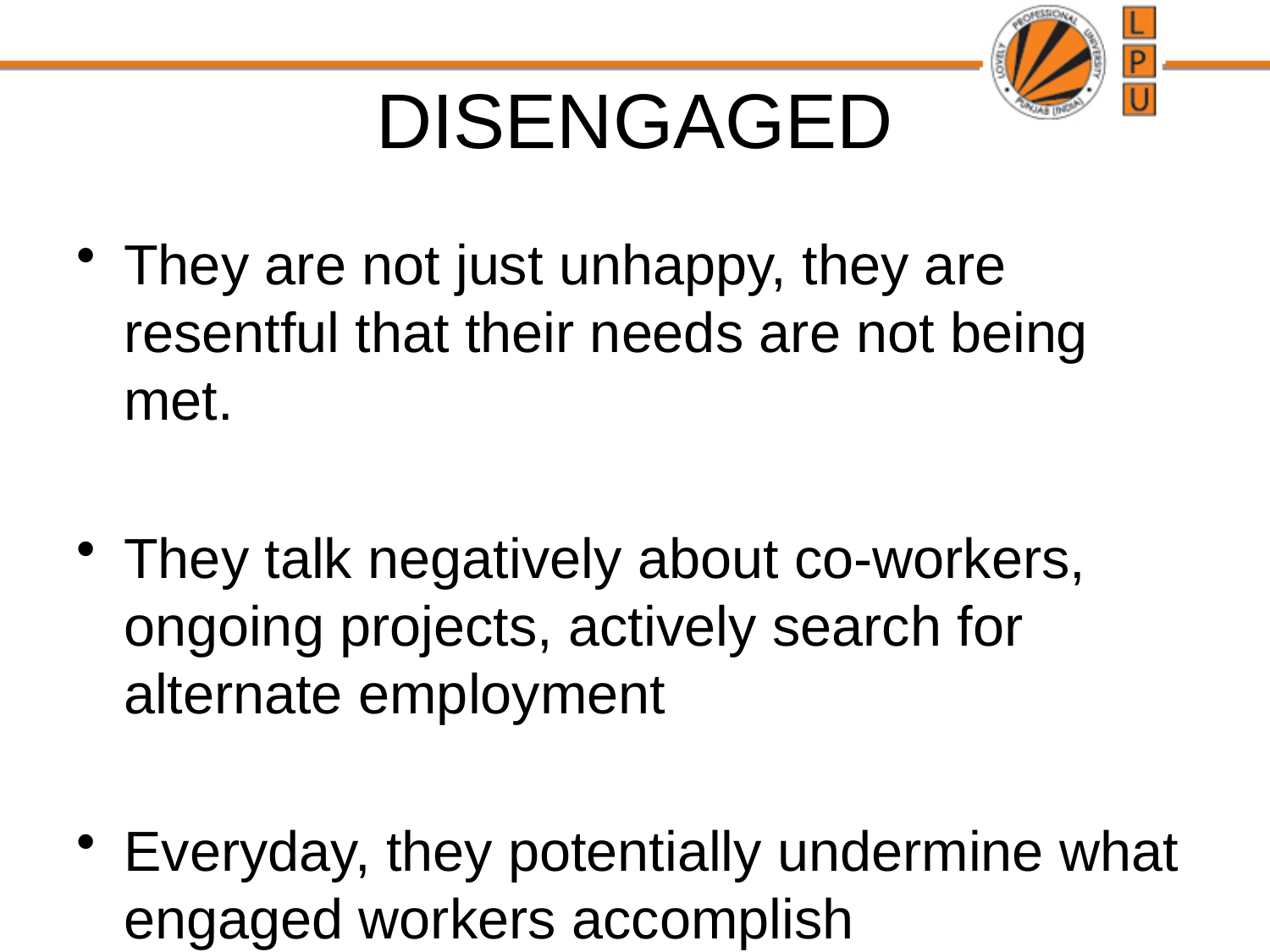

# DISENGAGED
They are not just unhappy, they are resentful that their needs are not being met.

They talk negatively about co-workers, ongoing projects, actively search for alternate employment

Everyday, they potentially undermine what engaged workers accomplish